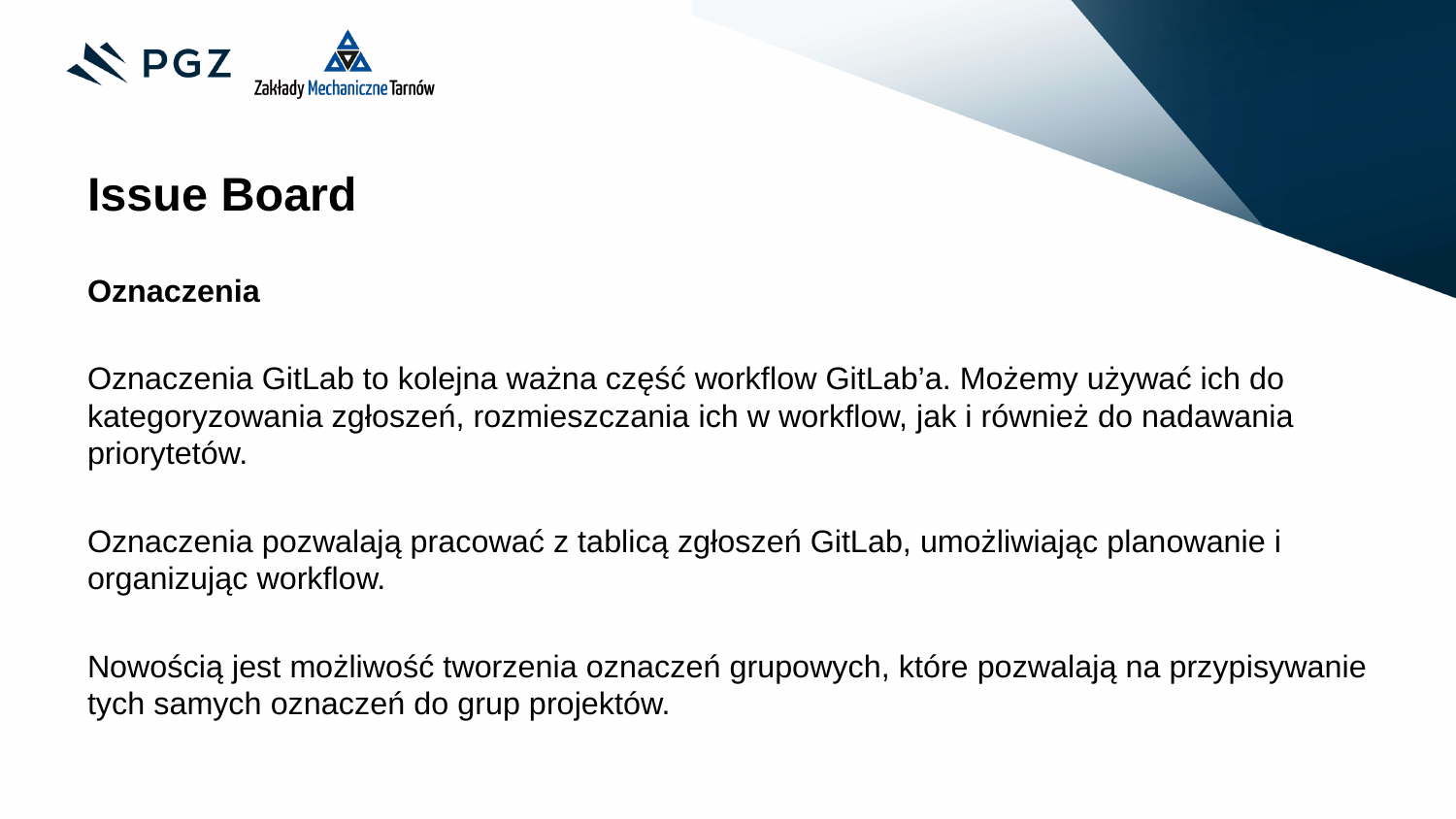

Issue Board

Oznaczenia

Oznaczenia GitLab to kolejna ważna część workflow GitLab’a. Możemy używać ich do kategoryzowania zgłoszeń, rozmieszczania ich w workflow, jak i również do nadawania priorytetów.

Oznaczenia pozwalają pracować z tablicą zgłoszeń GitLab, umożliwiając planowanie i organizując workflow.

Nowością jest możliwość tworzenia oznaczeń grupowych, które pozwalają na przypisywanie tych samych oznaczeń do grup projektów.